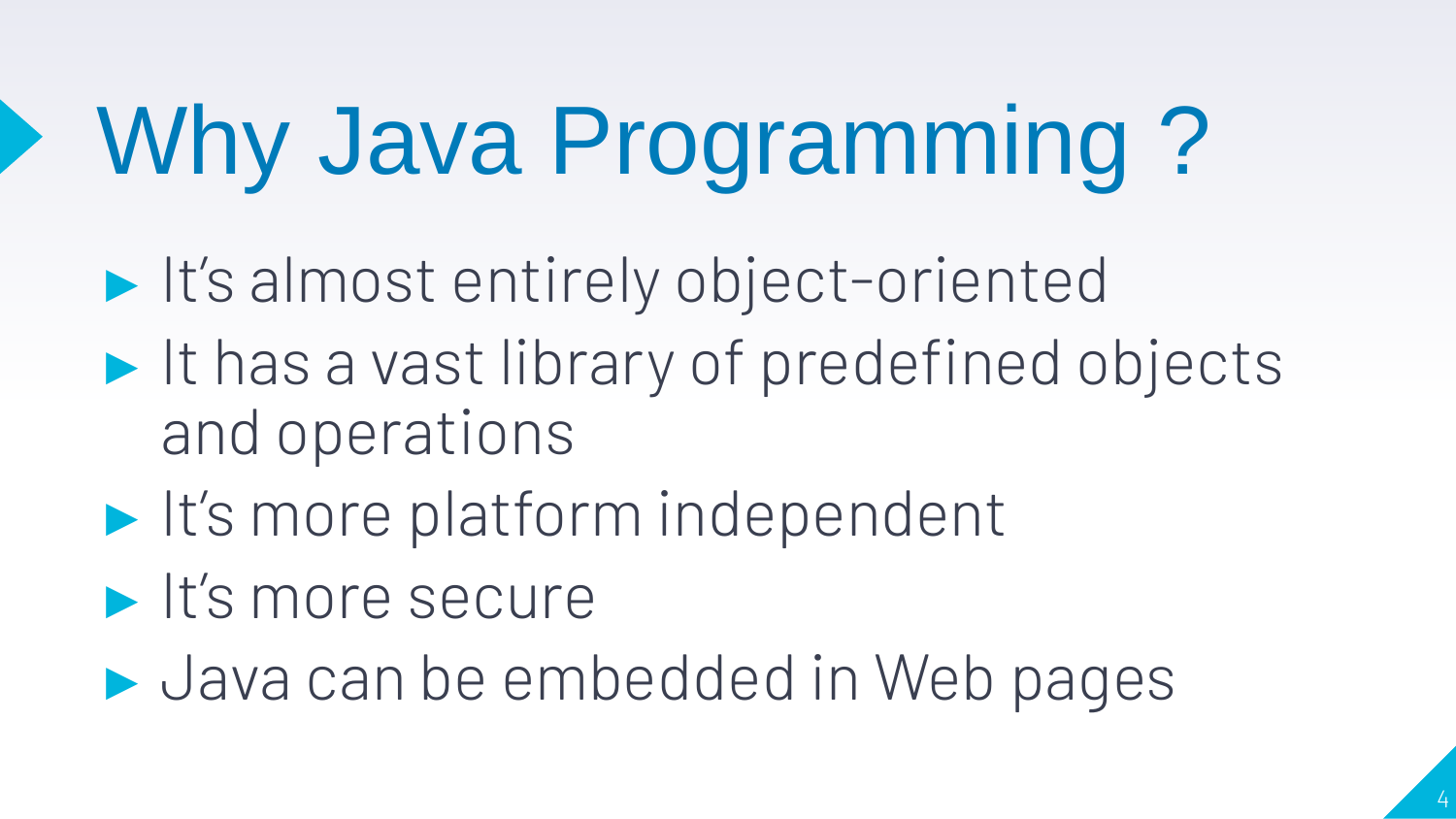

# Why Java Programming ?
It’s almost entirely object-oriented
It has a vast library of predefined objects and operations
It’s more platform independent
It’s more secure
Java can be embedded in Web pages

4